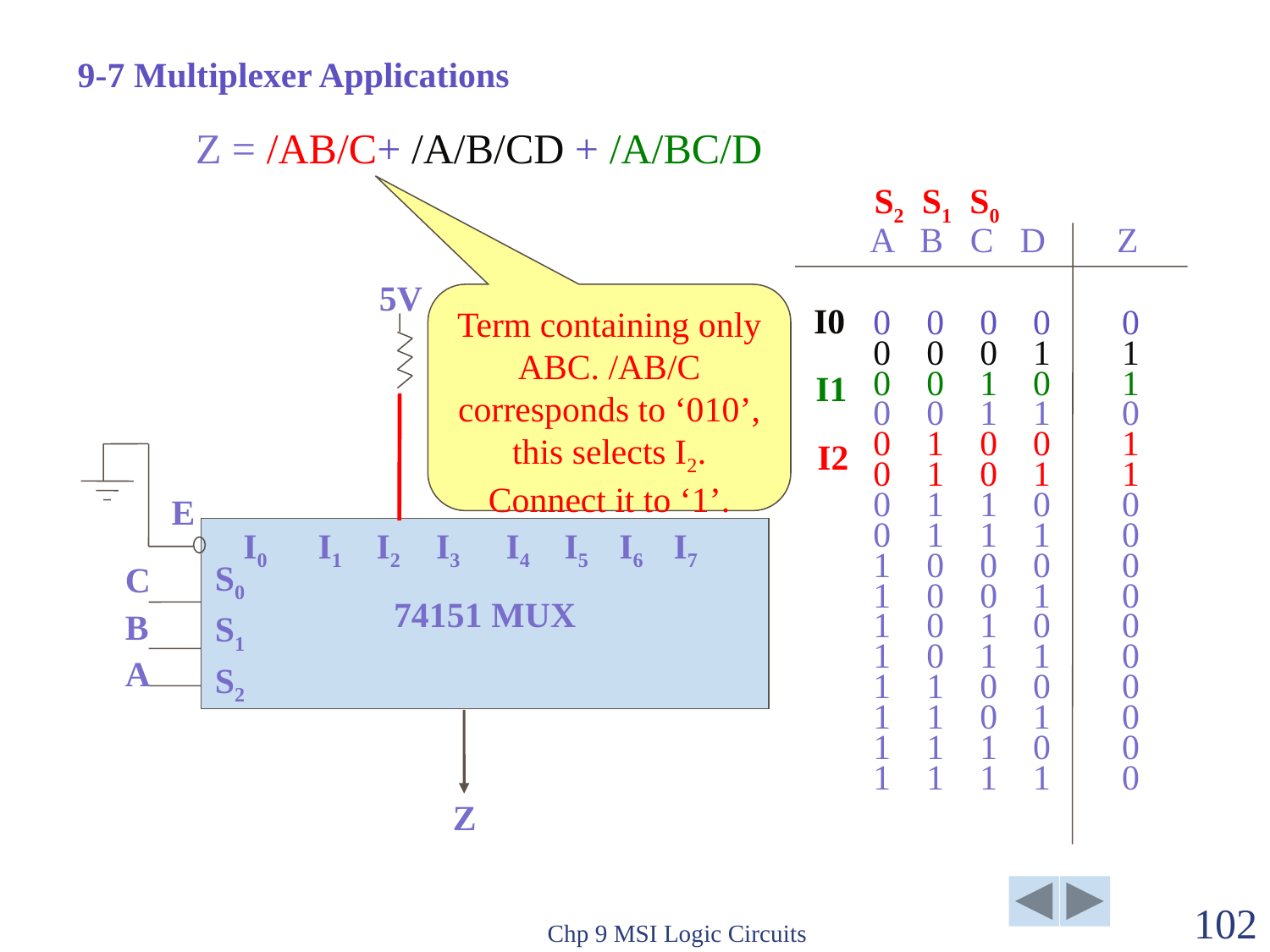

9-7 Multiplexer Applications
Z = /AB/C+ /A/B/CD + /A/BC/D
S2  S1  S0

A   B   C   D        Z

0    0    0    0        0
0    0    0    1        1
0    0    1    0        1
0    0    1    1        0
0    1    0    0        1
0    1    0    1        1
0    1    1    0        0
0    1    1    1        0
1    0    0    0        0
1    0    0    1        0
1    0    1    0        0
1    0    1    1        0
1    1    0    0        0
1    1    0    1        0
1    1    1    0        0
1    1    1    1        0

5V

Term containing only ABC. /AB/C corresponds to ‘010’, this selects I2. Connect it to ‘1’.
I0
I1
I2

E
 I0          I1      I2       I3         I4      I5      I6      I7

74151 MUX

S0
S1
S2
C
B
A

Z
Chp 9 MSI Logic Circuits
102